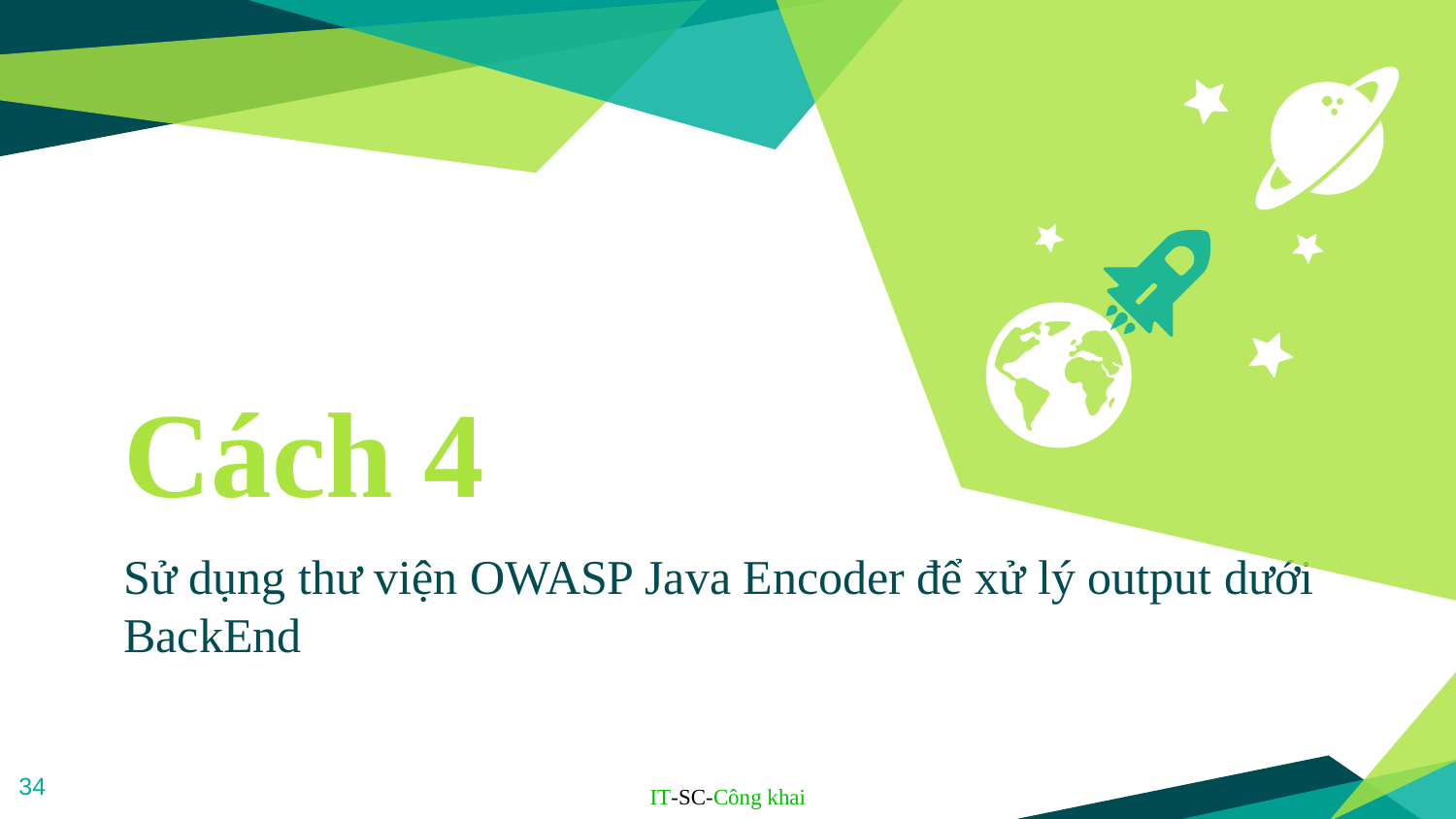

Cách 4
Sử dụng thư viện OWASP Java Encoder để xử lý output dưới BackEnd
34
IT-SC-Công khai